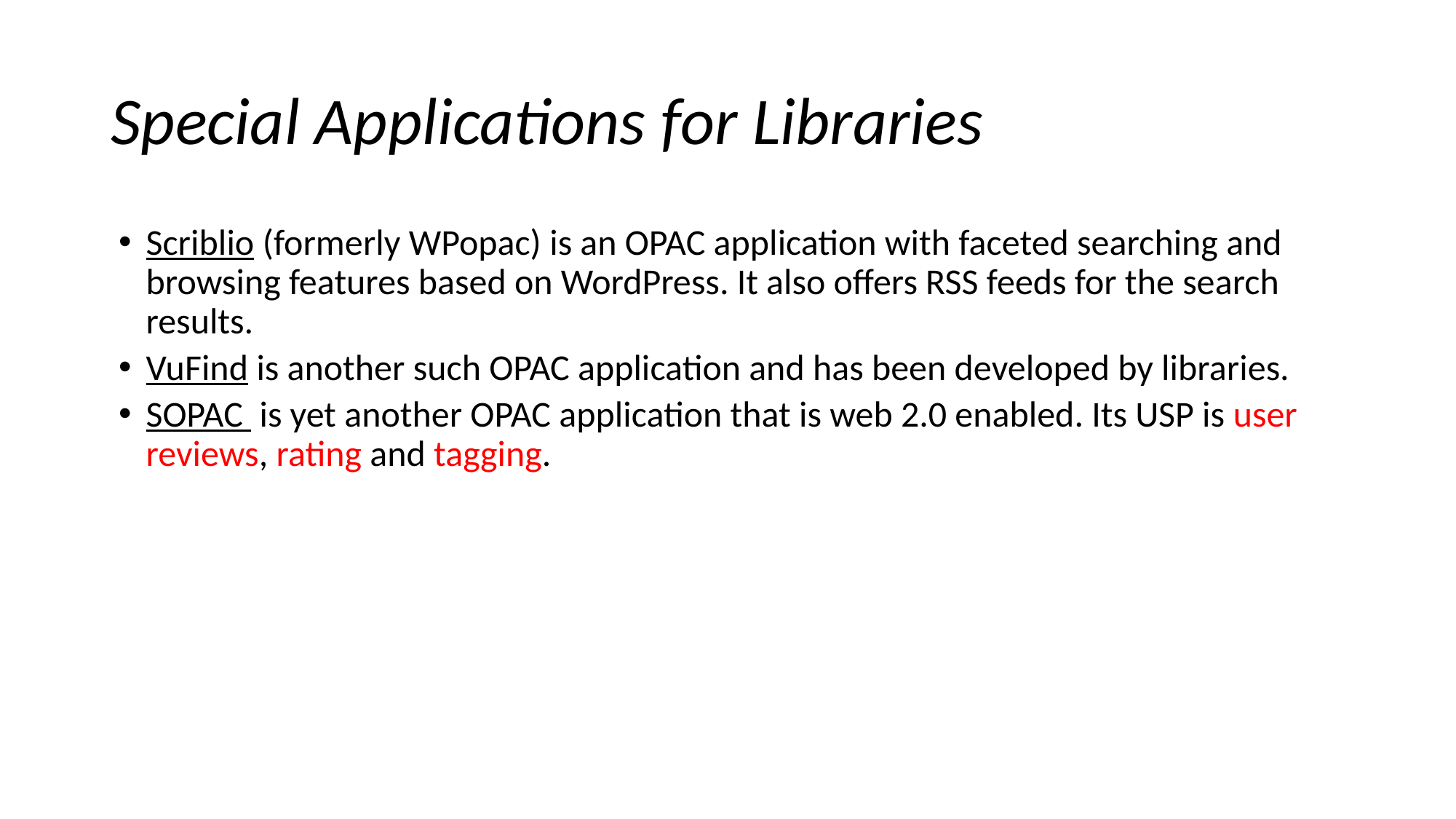

# Special Applications for Libraries
Scriblio (formerly WPopac) is an OPAC application with faceted searching and browsing features based on WordPress. It also offers RSS feeds for the search results.
VuFind is another such OPAC application and has been developed by libraries.
SOPAC  is yet another OPAC application that is web 2.0 enabled. Its USP is user reviews, rating and tagging.